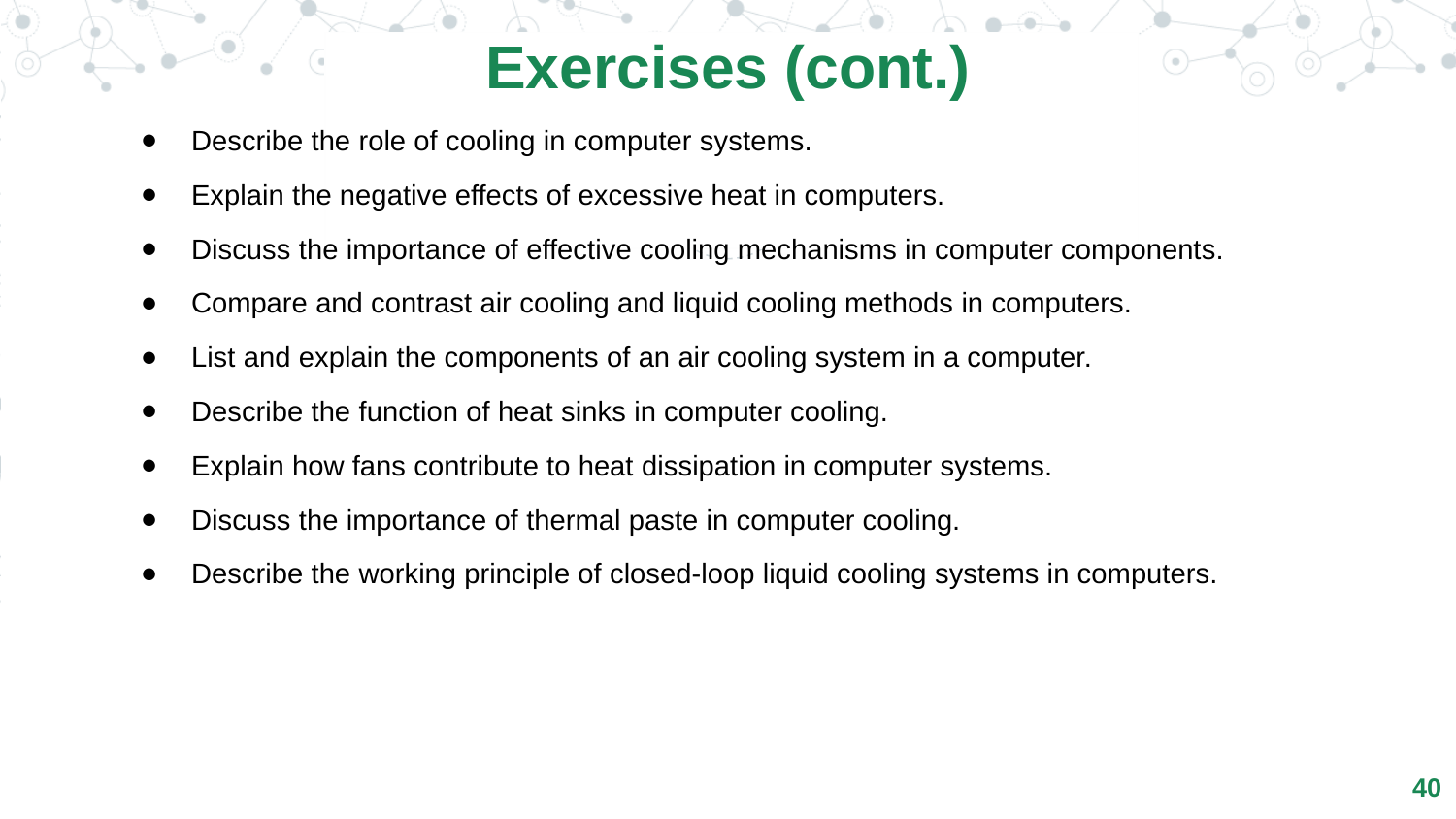

Exercises (cont.)
Describe the role of cooling in computer systems.
Explain the negative effects of excessive heat in computers.
Discuss the importance of effective cooling mechanisms in computer components.
Compare and contrast air cooling and liquid cooling methods in computers.
List and explain the components of an air cooling system in a computer.
Describe the function of heat sinks in computer cooling.
Explain how fans contribute to heat dissipation in computer systems.
Discuss the importance of thermal paste in computer cooling.
Describe the working principle of closed-loop liquid cooling systems in computers.

40